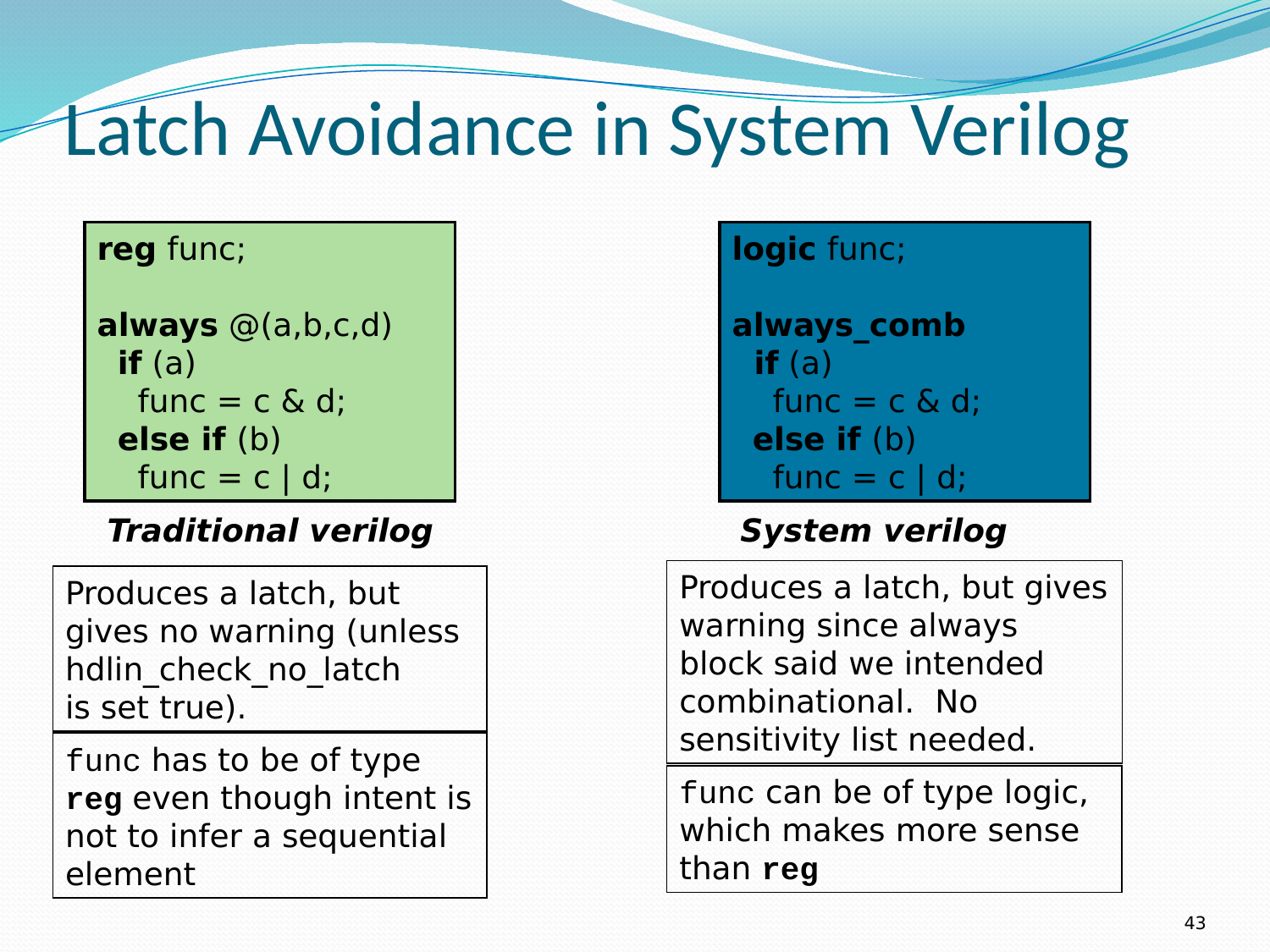

# Latch Avoidance in System Verilog
reg func;

always @(a,b,c,d)
  if (a)
    func = c & d;
  else if (b)
    func = c | d;
logic func;

always_comb
  if (a)
    func = c & d;
  else if (b)
    func = c | d;
Traditional verilog
System verilog
Produces a latch, but gives warning since always block said we intended combinational.  No sensitivity list needed.
Produces a latch, but gives no warning (unless hdlin_check_no_latch
is set true).
func has to be of type reg even though intent is not to infer a sequential element
func can be of type logic, which makes more sense than reg
43